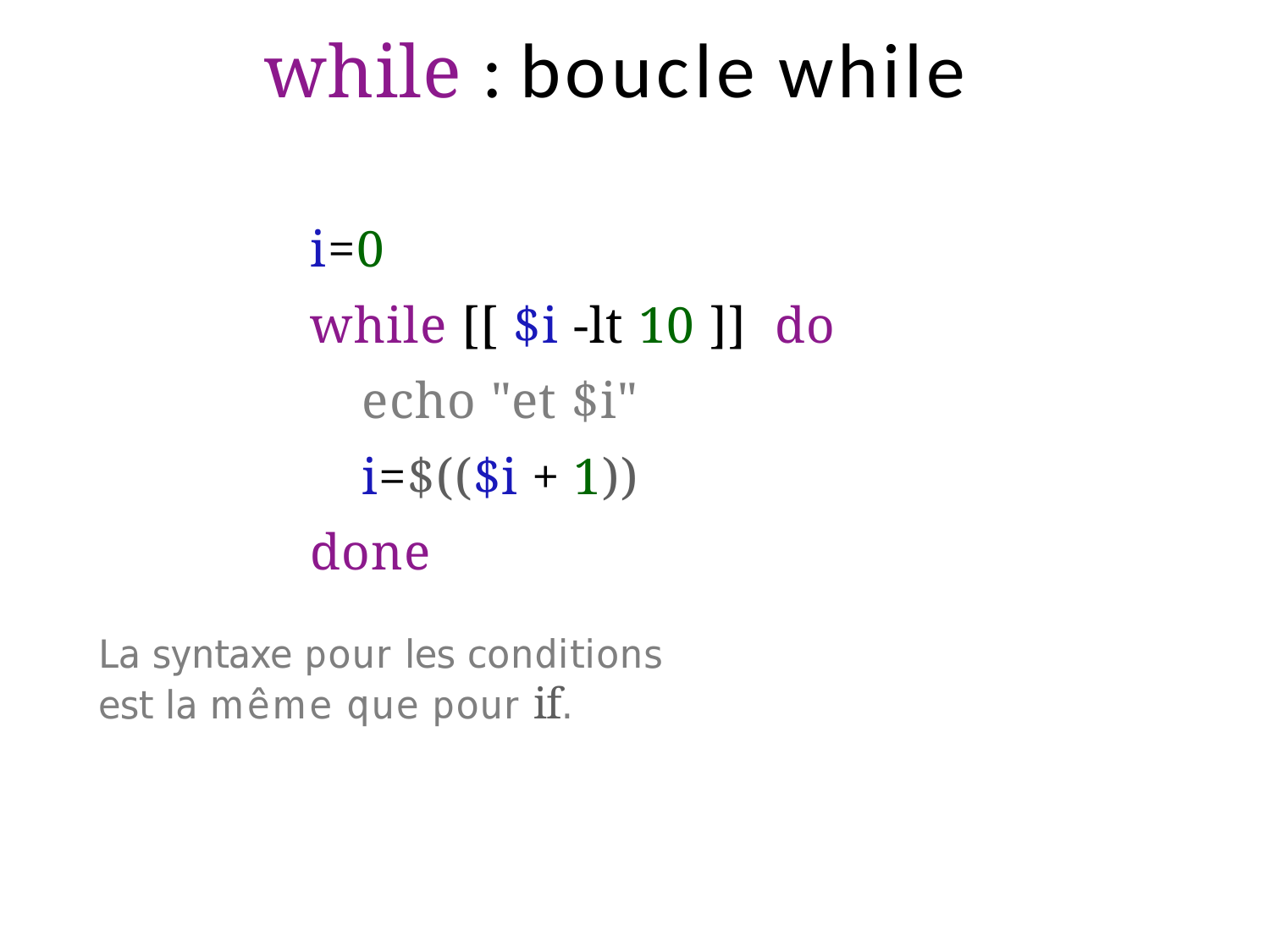

# while : boucle while
i=0
while [[ $i -lt 10 ]]  do
echo "et $i"  i=$(($i + 1))
done
La syntaxe pour les conditions est la même que pour if.